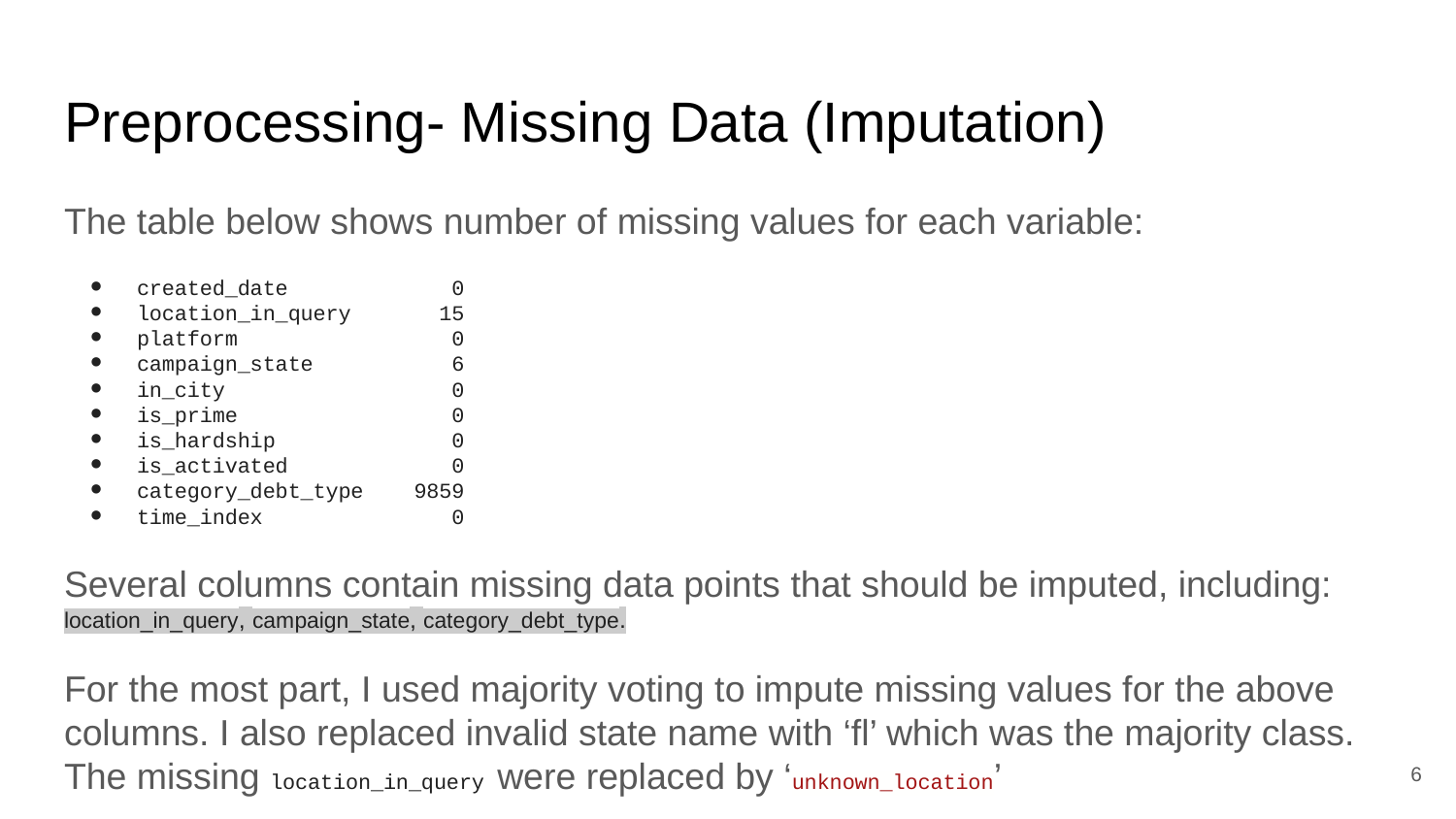

# Preprocessing- Missing Data (Imputation)
The table below shows number of missing values for each variable:
created_date             0
location_in_query       15
platform                 0
campaign_state           6
in_city                  0
is_prime                 0
is_hardship              0
is_activated             0
category_debt_type    9859
time_index               0
Several columns contain missing data points that should be imputed, including:
location_in_query, campaign_state, category_debt_type.
For the most part, I used majority voting to impute missing values for the above columns. I also replaced invalid state name with ‘fl’ which was the majority class. The missing location_in_query were replaced by ‘unknown_location’
6